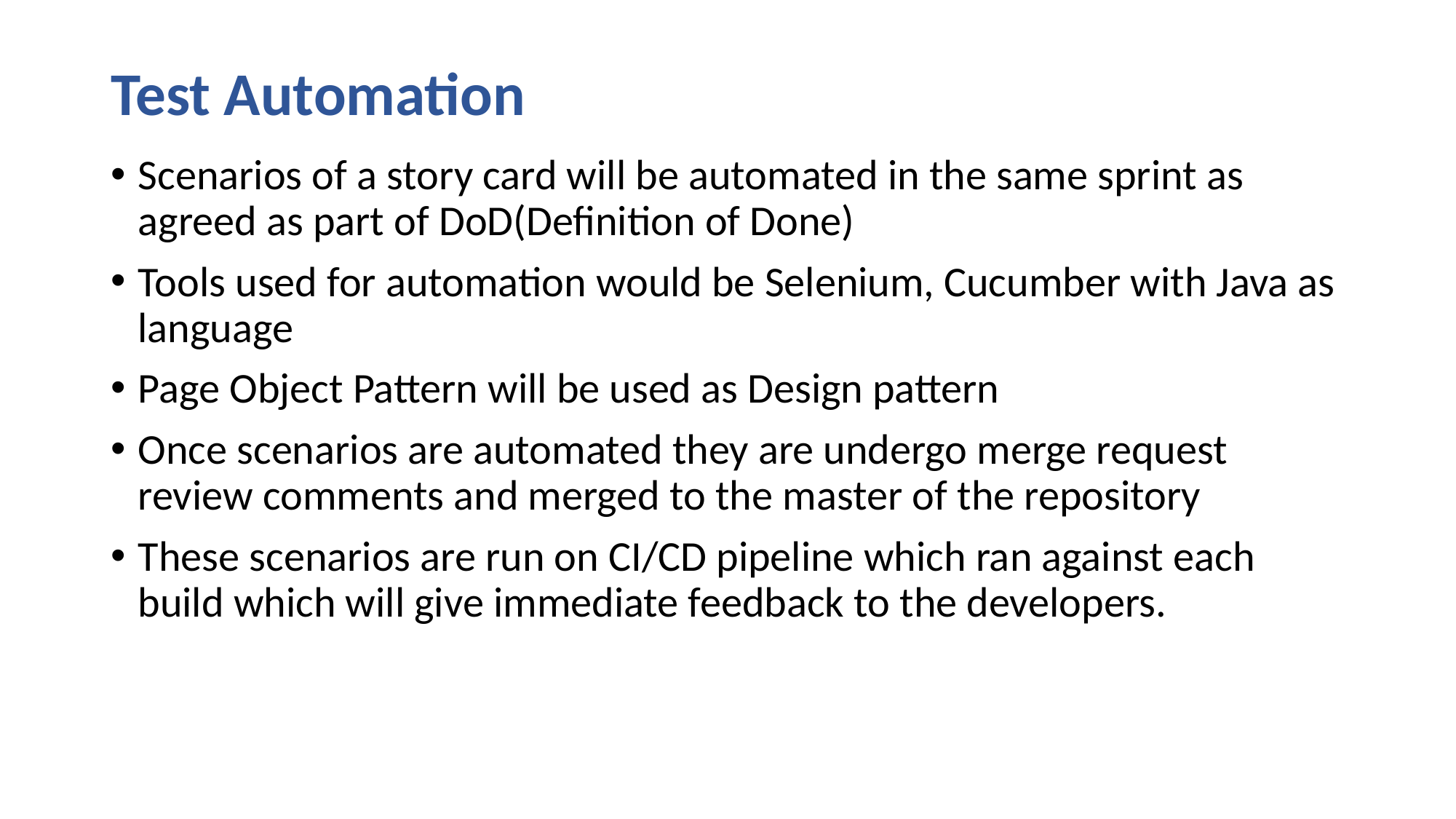

Test Automation
Scenarios of a story card will be automated in the same sprint as agreed as part of DoD(Definition of Done)
Tools used for automation would be Selenium, Cucumber with Java as language
Page Object Pattern will be used as Design pattern
Once scenarios are automated they are undergo merge request review comments and merged to the master of the repository
These scenarios are run on CI/CD pipeline which ran against each build which will give immediate feedback to the developers.